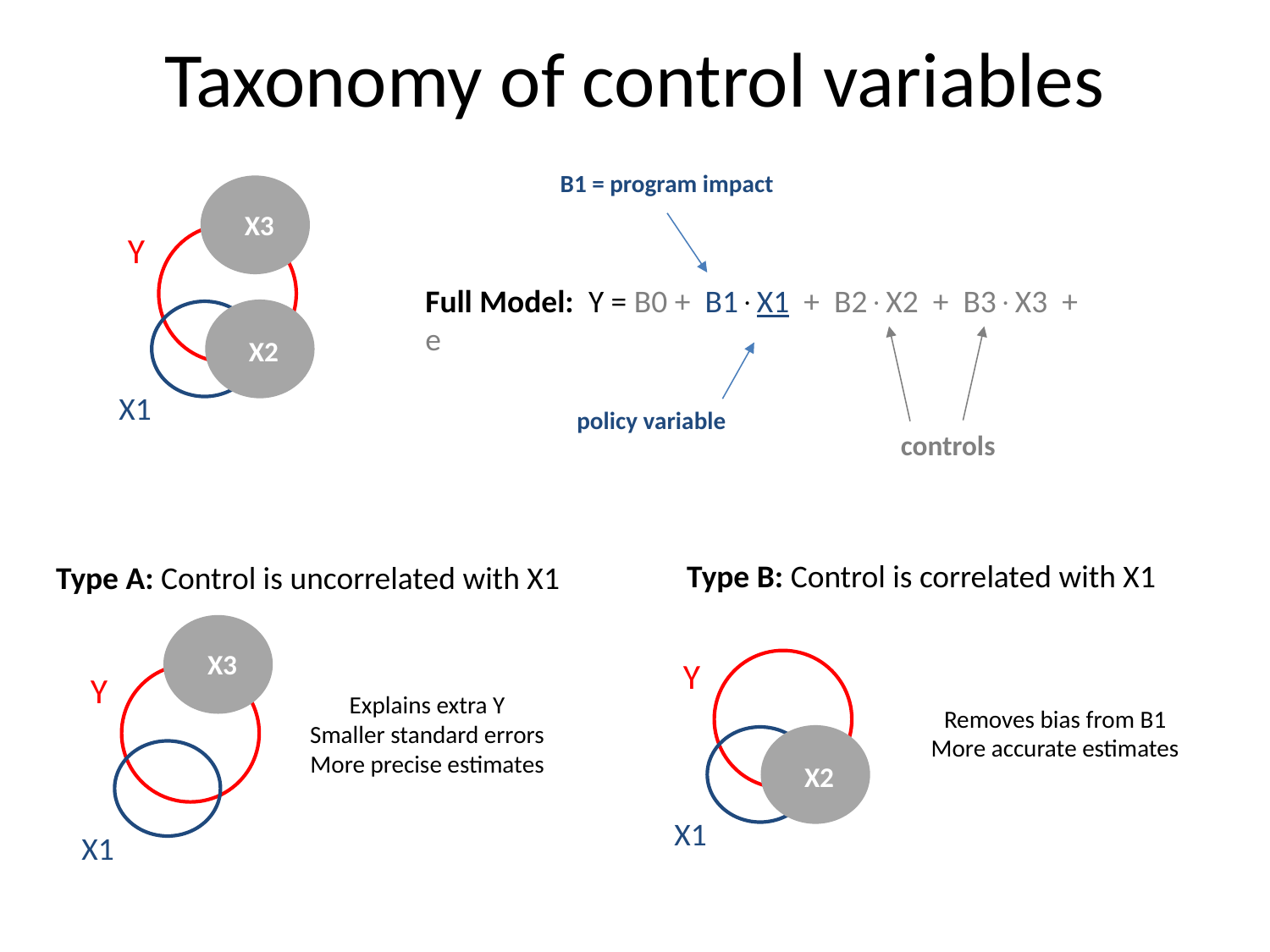

# Taxonomy of control variables
B1 = program impact

X3
Y

Full Model:  Y = B0 +  B1⋅X1  +  B2⋅X2  +  B3⋅X3  +  e

X2
X1
policy variable
controls
Type B: Control is correlated with X1
Type A: Control is uncorrelated with X1

X3
Y

Y

Explains extra Y
Smaller standard errors
More precise estimates
Removes bias from B1
More accurate estimates

X2
X1
X1